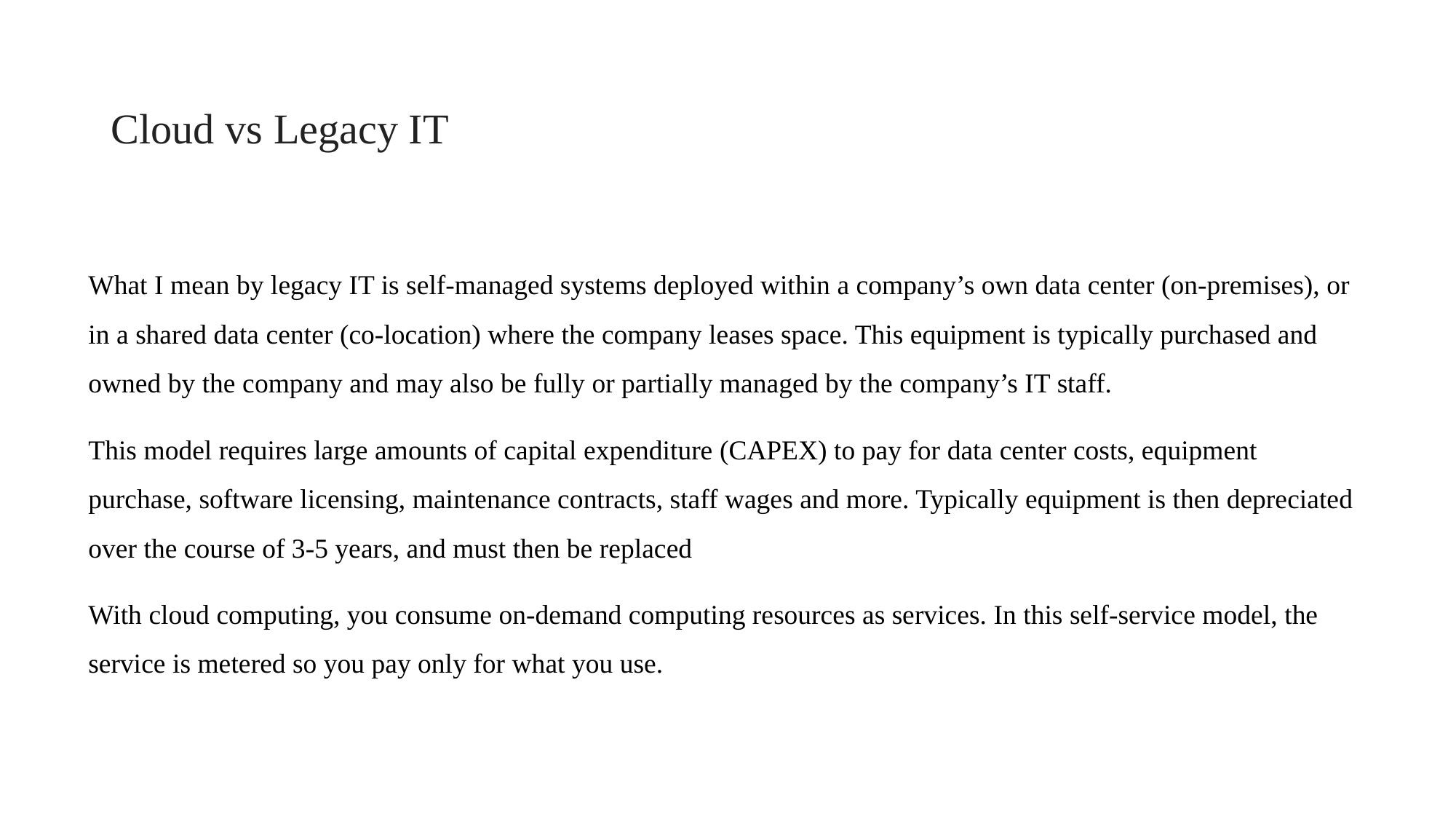

# Cloud vs Legacy IT
What I mean by legacy IT is self-managed systems deployed within a company’s own data center (on-premises), or in a shared data center (co-location) where the company leases space. This equipment is typically purchased and owned by the company and may also be fully or partially managed by the company’s IT staff.
This model requires large amounts of capital expenditure (CAPEX) to pay for data center costs, equipment purchase, software licensing, maintenance contracts, staff wages and more. Typically equipment is then depreciated over the course of 3-5 years, and must then be replaced
With cloud computing, you consume on-demand computing resources as services. In this self-service model, the service is metered so you pay only for what you use.